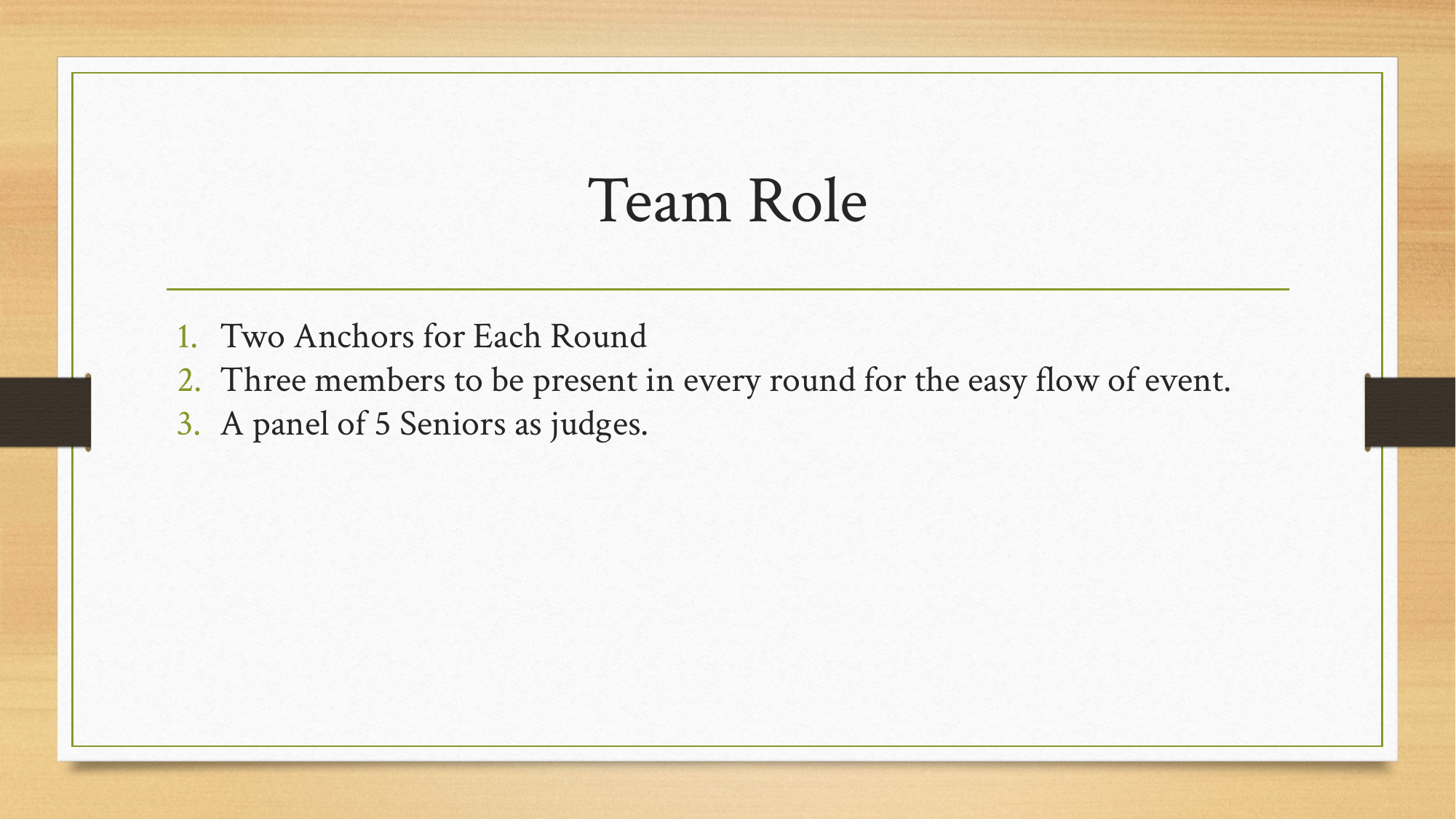

# Team Role
Two Anchors for Each Round
Three members to be present in every round for the easy flow of event.
A panel of 5 Seniors as judges.